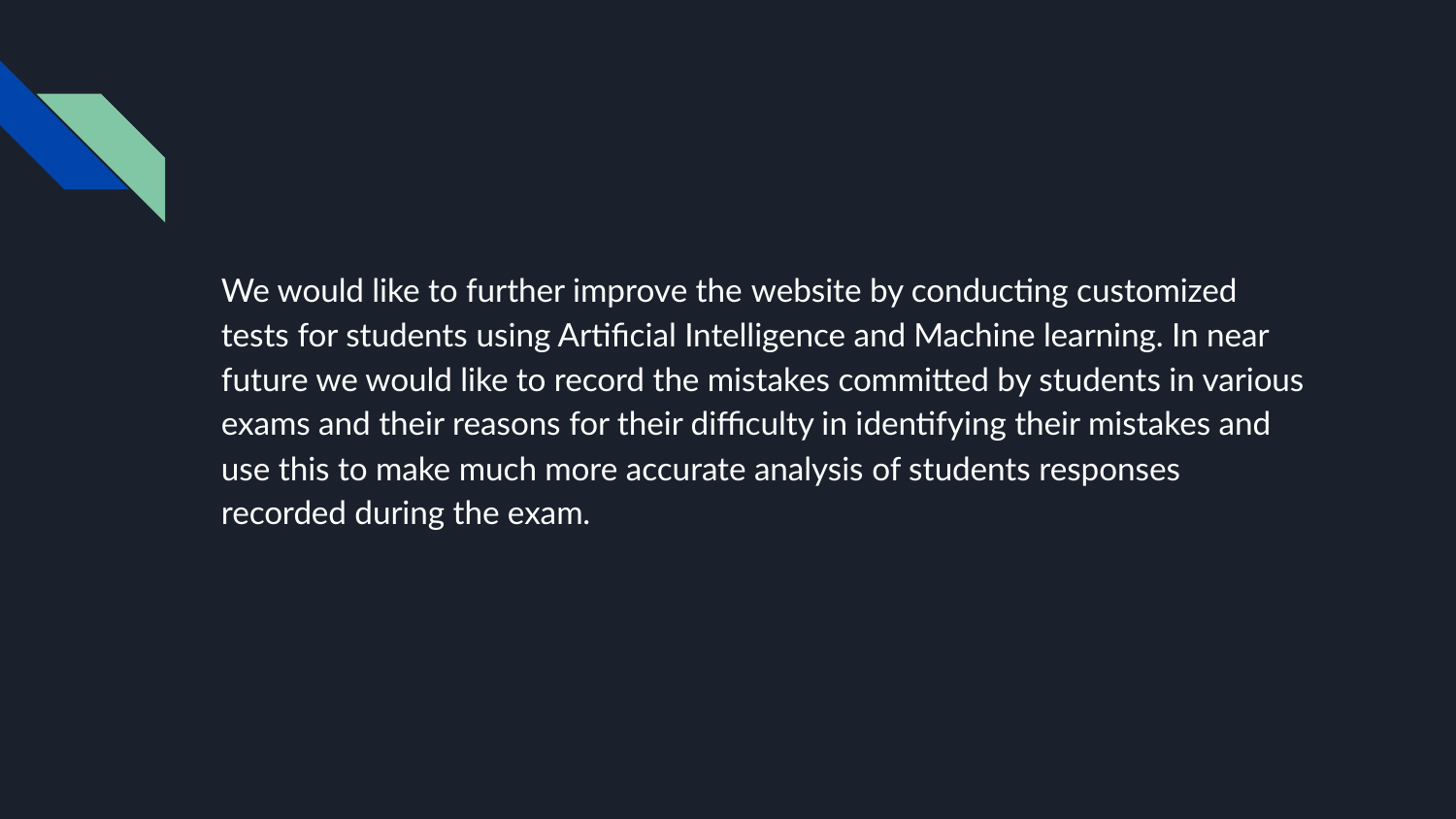

#
We would like to further improve the website by conducting customized tests for students using Artificial Intelligence and Machine learning. In near future we would like to record the mistakes committed by students in various exams and their reasons for their difficulty in identifying their mistakes and use this to make much more accurate analysis of students responses recorded during the exam.